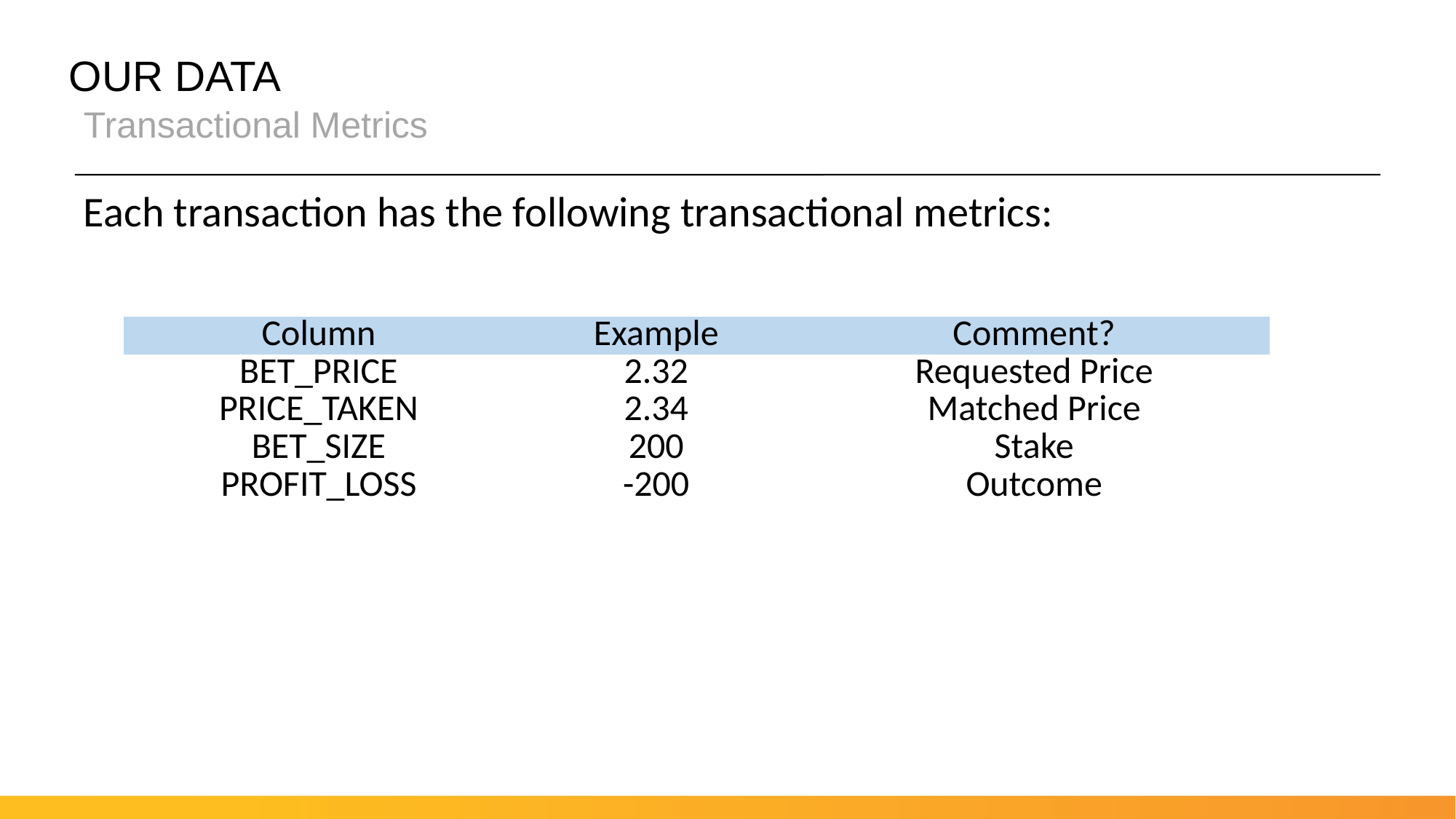

Our Data
Transactional Metrics

Each transaction has the following transactional metrics:

| Column | Example | Comment? |
| --- | --- | --- |
| BET\_PRICE | 2.32 | Requested Price |
| PRICE\_TAKEN | 2.34 | Matched Price |
| BET\_SIZE | 200 | Stake |
| PROFIT\_LOSS | -200 | Outcome |
|  |  |  |
|  |  |  |